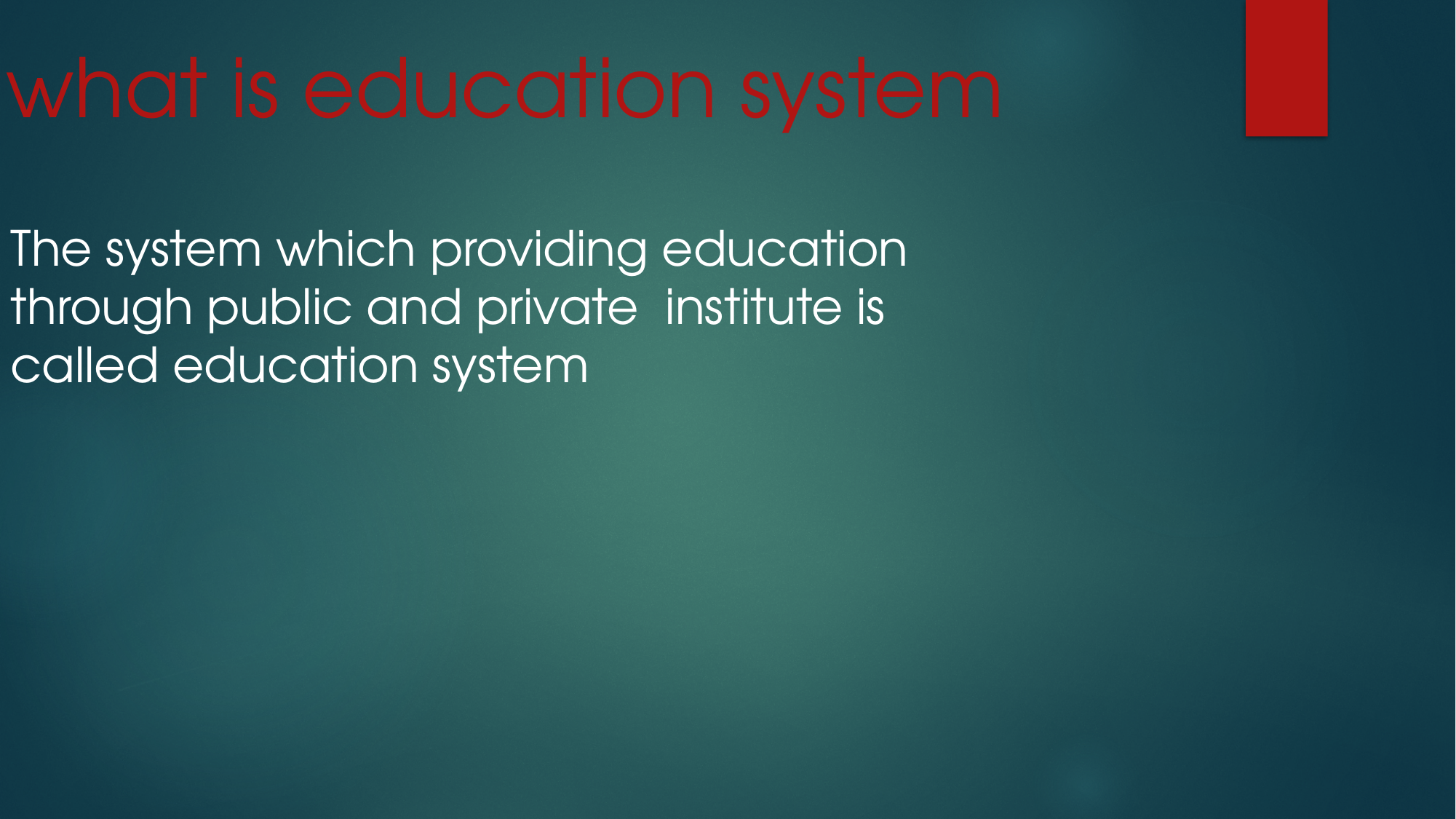

what is education system
The system which providing education through public and private  institute is called education system